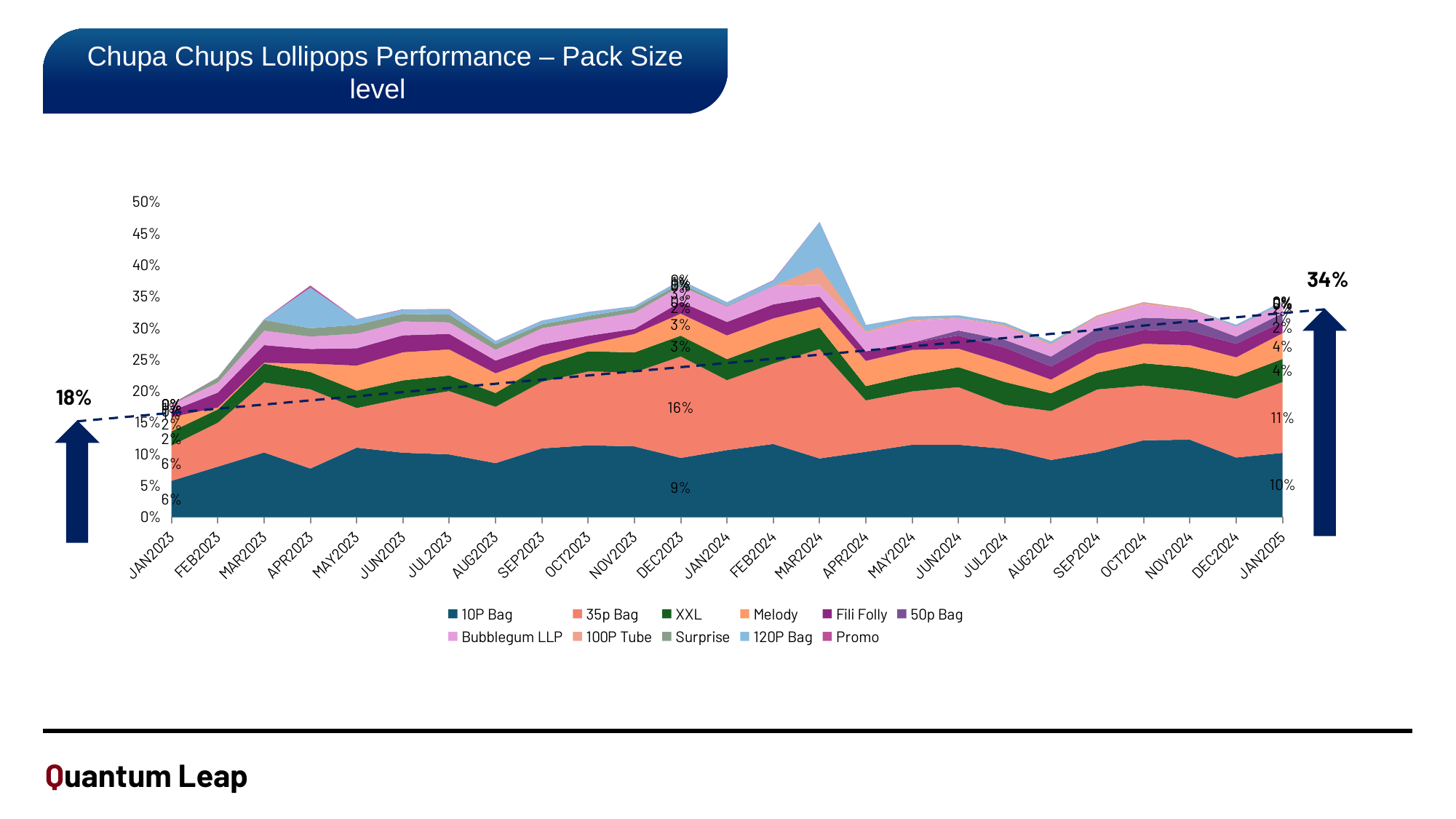

Chupa Chups Lollipops Performance – Pack Size level

### Chart

| Category | 10P Bag | 35p Bag | XXL | Melody | Fili Folly | 50p Bag | Bubblegum LLP | 100P Tube | Surprise | 120P Bag | Promo |
|---|---|---|---|---|---|---|---|---|---|---|---|
| JAN2023 | 0.05721509504635265 | 0.055904110871804476 | 0.02247401442082592 | 0.022754939601086245 | 0.0097387395823579 | 0.0 | 0.0097387395823579 | 0.0 | 0.0 | 0.0 | 0.00140462590130162 |
| FEB2023 | 0.07968337730870713 | 0.06965699208443271 | 0.0211835657745948 | 0.003015454202789295 | 0.023671315491895967 | 0.0 | 0.01590652091971353 | 0.0 | 0.007840180927252168 | 0.0 | 0.0 |
| MAR2023 | 0.10220251508323036 | 0.1110707276295704 | 0.029803009377044415 | 0.001235734535145744 | 0.028131133241258995 | 0.0 | 0.022824743766809624 | 0.0 | 0.01708221269172058 | 0.0009449734680526278 | 0.0 |
| APR2023 | 0.07669710709496136 | 0.12561466249441217 | 0.02746024650360815 | 0.013474679098282137 | 0.023053834855354748 | 0.0 | 0.019733060859569575 | 0.0 | 0.013219234944760202 | 0.06437192668752793 | 0.0032569129574046875 |
| MAY2023 | 0.1098122866894198 | 0.0628839590443686 | 0.02755972696245734 | 0.03967576791808874 | 0.027474402730375425 | 0.0 | 0.023208191126279865 | 0.0 | 0.013907849829351535 | 0.008959044368600682 | 0.0 |
| JUN2023 | 0.10181164845036682 | 0.08616559365174427 | 0.028597095373558916 | 0.04446773469082198 | 0.026950142236861804 | 0.0 | 0.02193442132055697 | 0.0 | 0.011977840994160802 | 0.006587812546788441 | 0.0007486150621350501 |
| JUL2023 | 0.09912390488110137 | 0.10037546933667084 | 0.024864413850646642 | 0.041218189403420945 | 0.024614100959532748 | 0.0 | 0.018272841051314142 | 0.0 | 0.012348769294952024 | 0.008010012515644555 | 0.0005840634125990822 |
| AUG2023 | 0.08524451939291737 | 0.0893760539629005 | 0.021922428330522766 | 0.031197301854974706 | 0.02015177065767285 | 0.0 | 0.017116357504215852 | 0.0 | 0.009106239460370995 | 0.004721753794266442 | 0.0 |
| SEP2023 | 0.10858426966292135 | 0.10570786516853932 | 0.025348314606741574 | 0.01546067415730337 | 0.018337078651685393 | 0.0 | 0.025707865168539325 | 0.0 | 0.006292134831460674 | 0.005752808988764045 | 0.0 |
| OCT2023 | 0.11350981732929569 | 0.11702647259939436 | 0.032138321773957215 | 0.01084302041613754 | 0.01367588160593924 | 0.0 | 0.024811956627918335 | 0.0 | 0.006740255934355769 | 0.00625183159128651 | 0.0 |
| NOV2023 | 0.11187660668380463 | 0.11732647814910026 | 0.03167095115681234 | 0.029203084832904885 | 0.008020565552699229 | 0.0 | 0.025912596401028276 | 0.0 | 0.006683804627249357 | 0.003290488431876607 | 0.0 |
| DEC2023 | 0.0935529341939313 | 0.16099117145188813 | 0.032865939609763334 | 0.03494324504785221 | 0.018621559462868167 | 0.0 | 0.025150233696861785 | 0.0 | 0.0040062319163142665 | 0.005044884635358706 | 0.0 |
| JAN2024 | 0.10595677385345283 | 0.11087682305394482 | 0.033386048146195745 | 0.0376032331751889 | 0.021349499209277808 | 0.0 | 0.024512387981022666 | 0.0 | 0.0012300123001230013 | 0.005271481286241434 | 0.0 |
| FEB2024 | 0.11565157884446182 | 0.12757845341675628 | 0.03411868217812103 | 0.03744256525564571 | 0.02219180760582657 | 0.0 | 0.029132857561834 | 0.0 | 0.00039104506794408056 | 0.008211946426825692 | 0.0005865676019161209 |
| MAR2024 | 0.09270455461507457 | 0.17347843611446997 | 0.03409915356711004 | 0.03256751309955663 | 0.01652559451833938 | 0.0 | 0.018621523579201934 | 0.028214429665457477 | 8.061265618702137e-05 | 0.07118097541313986 | 0.0 |
| APR2024 | 0.10330280893095997 | 0.08148986521247042 | 0.022636073670130673 | 0.040024693898549235 | 0.015125012861405494 | 0.0 | 0.029632678259080152 | 0.0023664986109682064 | 0.0 | 0.009671776931783106 | 0.0 |
| MAY2024 | 0.11443317316248443 | 0.08462359850507208 | 0.025449368214984874 | 0.0402206798362698 | 0.011834846058017441 | 0.0 | 0.03390282968499733 | 0.003203416978109984 | 8.898380494749955e-05 | 0.0037373198077949813 | 0.0 |
| JUN2024 | 0.11445929526123937 | 0.0913730255164034 | 0.03175374645605508 | 0.02916160388821385 | 0.020818144997974887 | 0.008100445524503848 | 0.01960307816929931 | 0.00024301336573511544 | 0.0 | 0.003969218307006885 | 0.0 |
| JUL2024 | 0.10809204381421414 | 0.06962723953468625 | 0.03634202258639722 | 0.029973677507005178 | 0.024539356372590644 | 0.012312133820157936 | 0.020888171860405876 | 0.0029718943703829497 | 0.0 | 0.003056805638108177 | 0.0 |
| AUG2024 | 0.09026506407705166 | 0.07760885138899944 | 0.028257581787789542 | 0.02165087956698241 | 0.020695693703733184 | 0.01584016556554963 | 0.017989333757860385 | 0.0018307729045610125 | 0.0 | 0.0038207434529968958 | 0.0 |
| SEP2024 | 0.10273648328756746 | 0.0994224031815169 | 0.02670201685446454 | 0.029447968942335007 | 0.01988448063630338 | 0.02130480068175362 | 0.017138528548432914 | 0.0026512640848404506 | 0.0 | 0.0 | 0.0 |
| OCT2024 | 0.12153458415009802 | 0.08681041725007001 | 0.03528423410809297 | 0.03099038551292822 | 0.022029310183888734 | 0.019322318678241388 | 0.02137589844114627 | 0.0028936805750023335 | 0.0 | 0.0 | 0.0 |
| NOV2024 | 0.12243278102986407 | 0.07778549459271754 | 0.03720607203095545 | 0.03492409961305685 | 0.021827562258160533 | 0.019446373648179385 | 0.015080861196547276 | 0.001587459073320766 | 0.0 | 0.0 | 0.0 |
| DEC2024 | 0.09413487210403927 | 0.09335974506933081 | 0.03513909224011713 | 0.030402204805787616 | 0.021531306519679615 | 0.011368529842390836 | 0.01558866592024804 | 0.0 | 0.0 | 0.0031005081388338646 | 0.0 |
| JAN2025 | 0.10148871458299984 | 0.11237393949095566 | 0.036657595645910035 | 0.04081959340483432 | 0.01792860573075076 | 0.013766607971826477 | 0.015047222666880102 | 0.00032015367376340644 | 0.0 | 0.002881383063870658 | 0.0 |
34%

18%

Quantum Leap